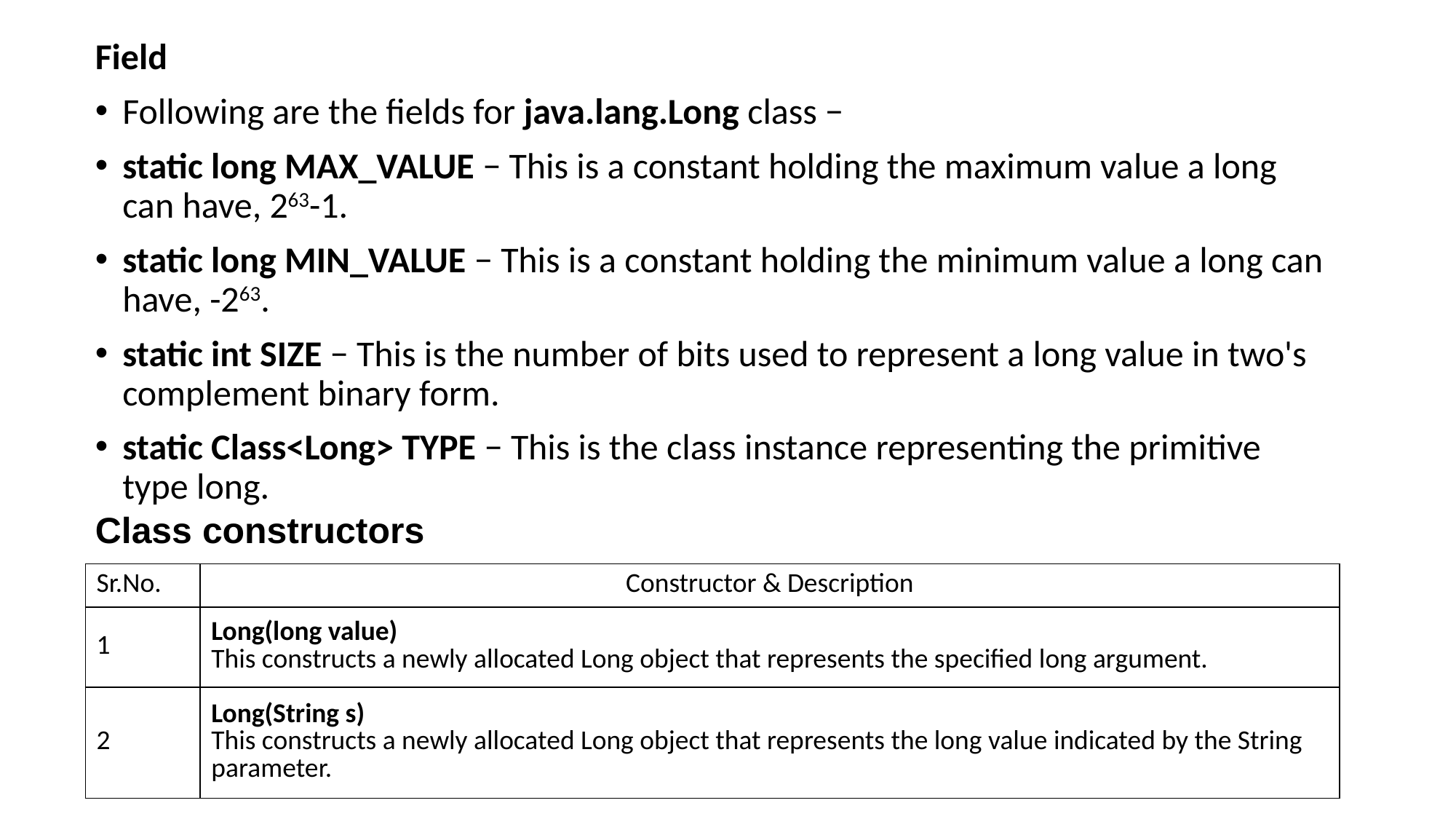

Field
Following are the fields for java.lang.Long class −
static long MAX_VALUE − This is a constant holding the maximum value a long can have, 263-1.
static long MIN_VALUE − This is a constant holding the minimum value a long can have, -263.
static int SIZE − This is the number of bits used to represent a long value in two's complement binary form.
static Class<Long> TYPE − This is the class instance representing the primitive type long.
Class constructors

| Sr.No. | Constructor & Description |
| --- | --- |
| 1 | Long(long value) This constructs a newly allocated Long object that represents the specified long argument. |
| 2 | Long(String s) This constructs a newly allocated Long object that represents the long value indicated by the String parameter. |